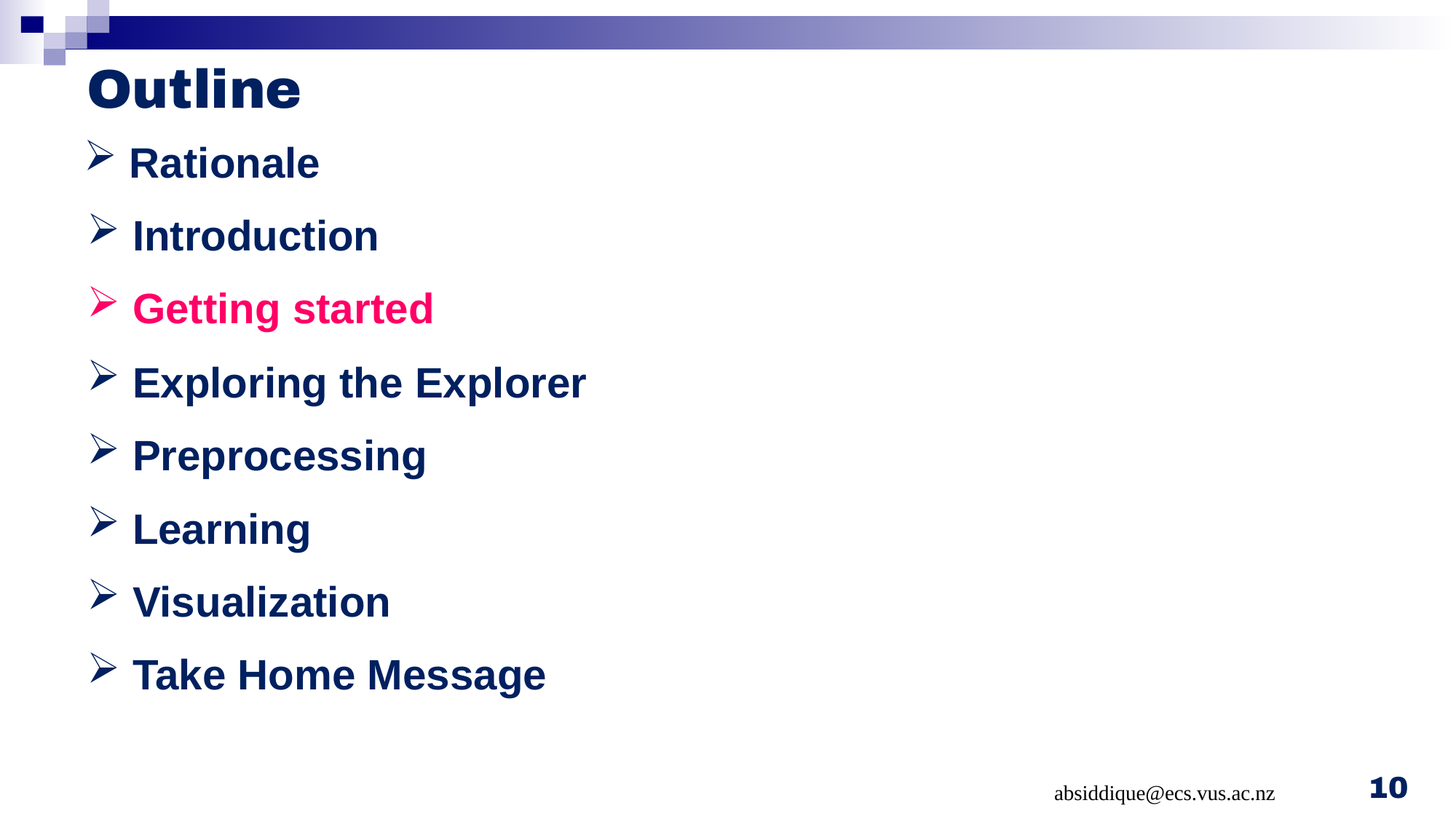

Outline
 Rationale
 Introduction
 Getting started
 Exploring the Explorer
 Preprocessing
 Learning
 Visualization
 Take Home Message
absiddique@ecs.vus.ac.nz
10